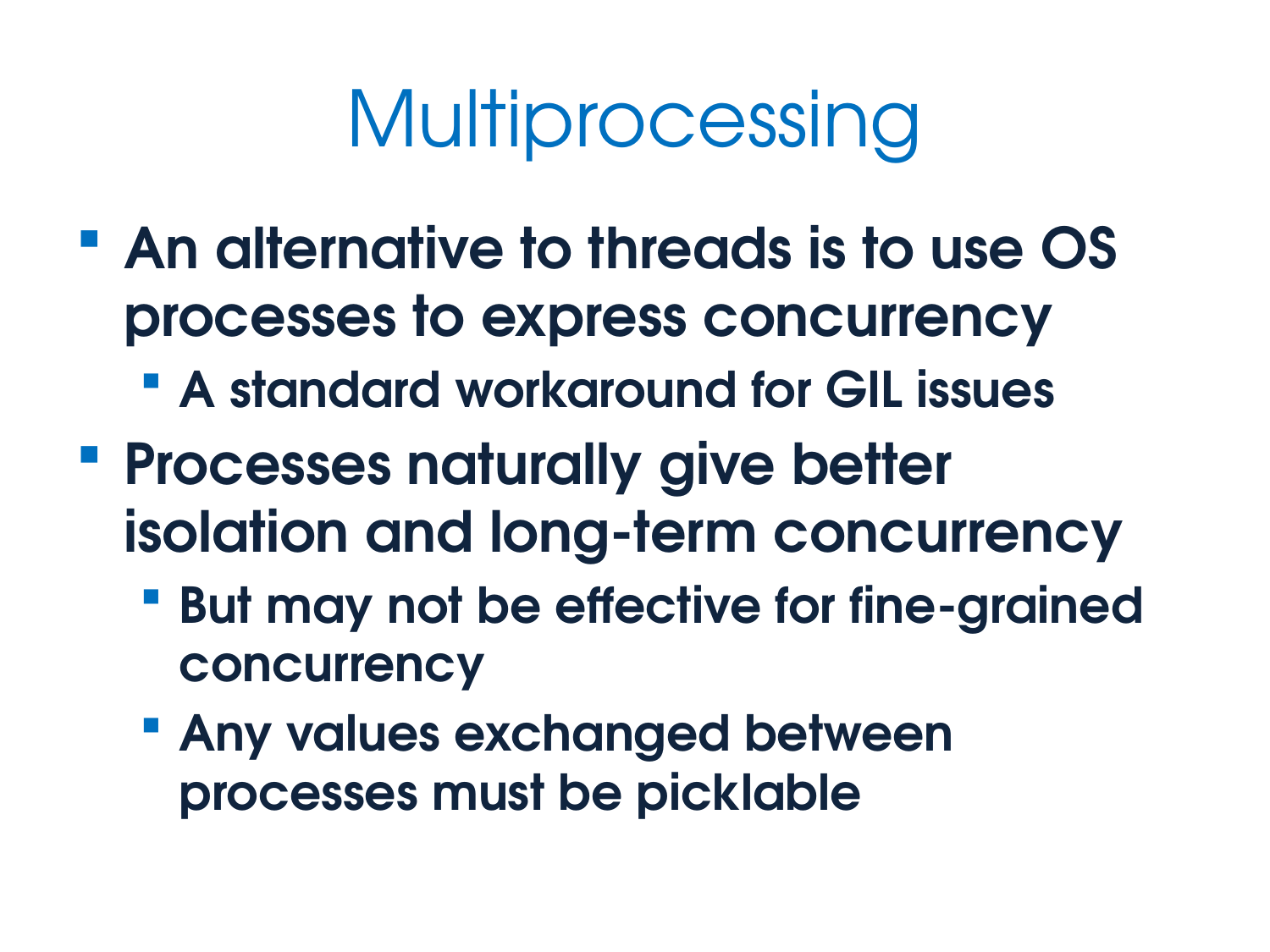

# Multiprocessing
An alternative to threads is to use OS processes to express concurrency
A standard workaround for GIL issues
Processes naturally give better isolation and long-term concurrency
But may not be effective for fine-grained concurrency
Any values exchanged between processes must be picklable